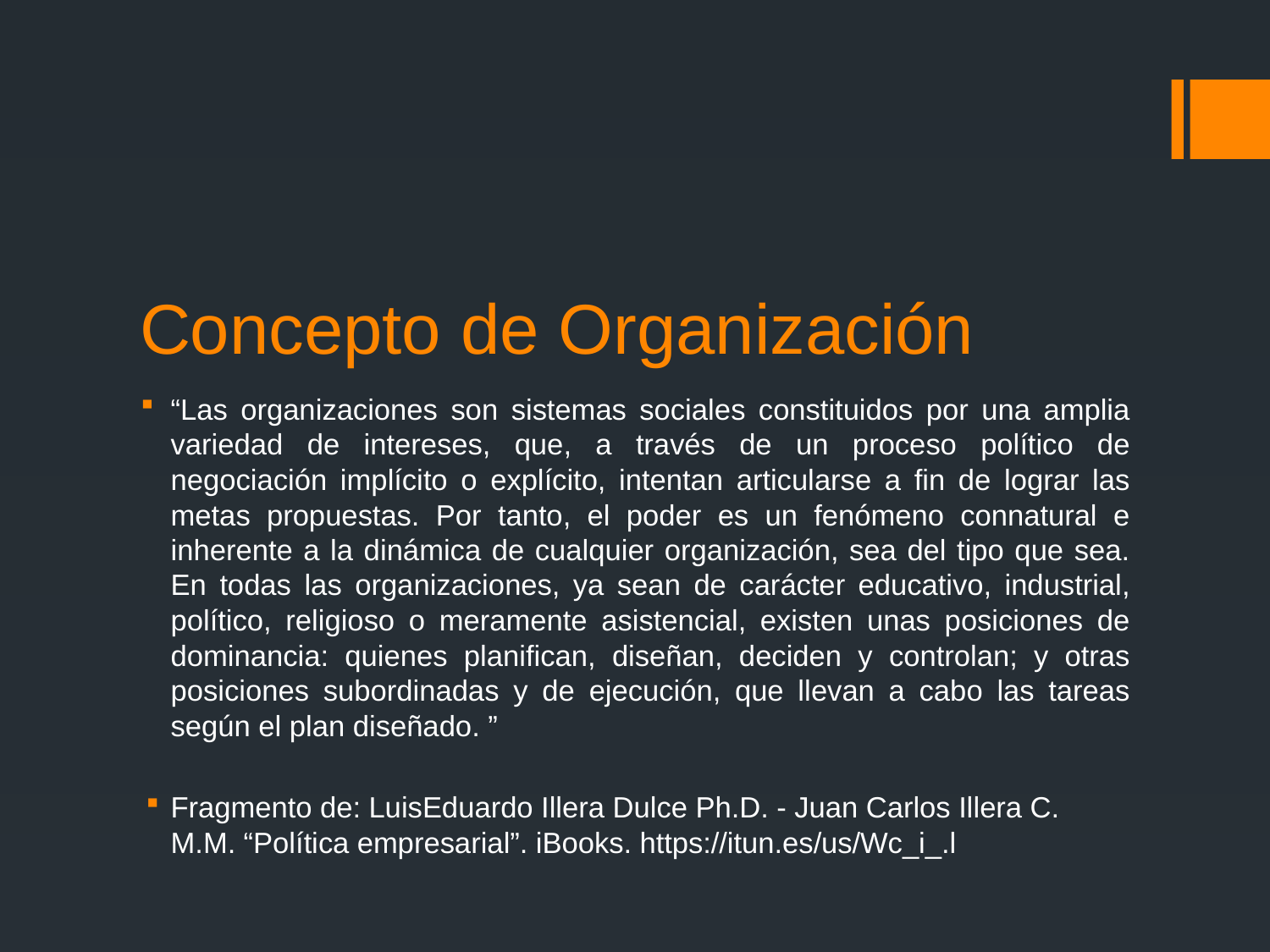

# Concepto de Organización
“Las organizaciones son sistemas sociales constituidos por una amplia variedad de intereses, que, a través de un proceso político de negociación implícito o explícito, intentan articularse a fin de lograr las metas propuestas. Por tanto, el poder es un fenómeno connatural e inherente a la dinámica de cualquier organización, sea del tipo que sea. En todas las organizaciones, ya sean de carácter educativo, industrial, político, religioso o meramente asistencial, existen unas posiciones de dominancia: quienes planifican, diseñan, deciden y controlan; y otras posiciones subordinadas y de ejecución, que llevan a cabo las tareas según el plan diseñado. ”

Fragmento de: LuisEduardo Illera Dulce Ph.D. - Juan Carlos Illera C. M.M. “Política empresarial”. iBooks. https://itun.es/us/Wc_i_.l